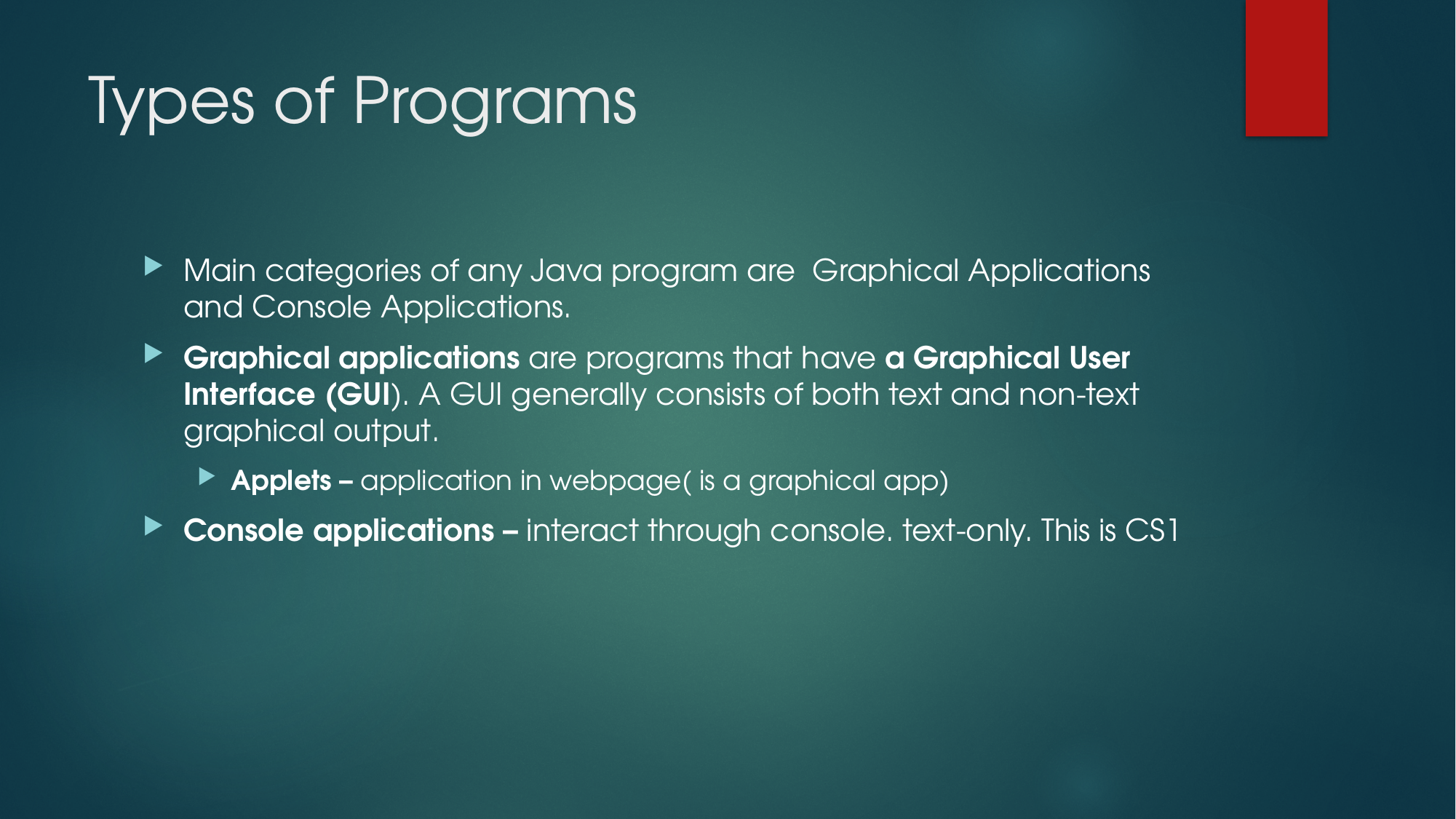

# Types of Programs
Main categories of any Java program are  Graphical Applications and Console Applications.
Graphical applications are programs that have a Graphical User Interface (GUI). A GUI generally consists of both text and non-text graphical output.
Applets – application in webpage( is a graphical app)
Console applications – interact through console. text-only. This is CS1